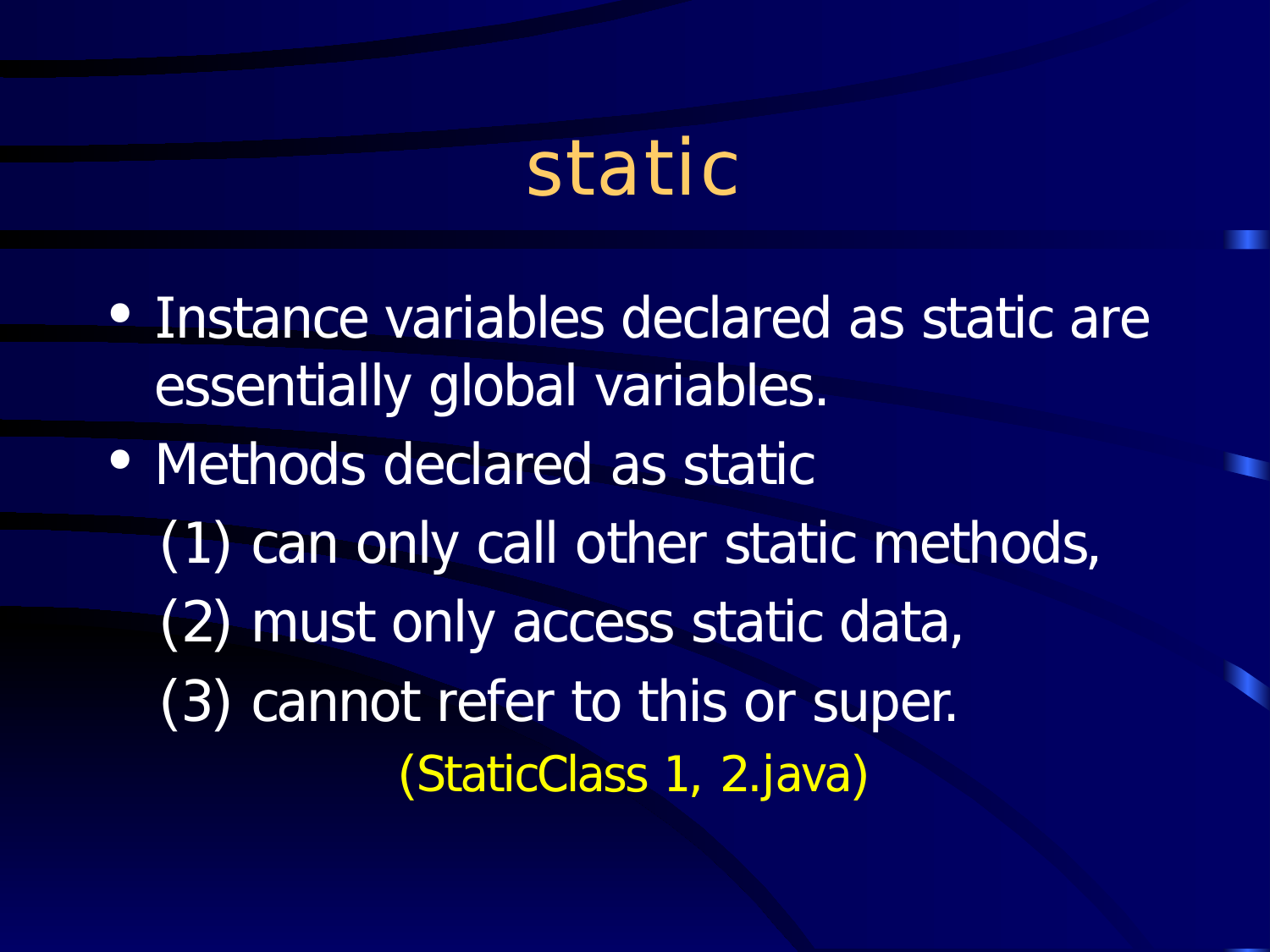

# static
Instance variables declared as static are essentially global variables.
Methods declared as static
   (1) can only call other static methods,
   (2) must only access static data,
   (3) cannot refer to this or super.
(StaticClass 1, 2.java)